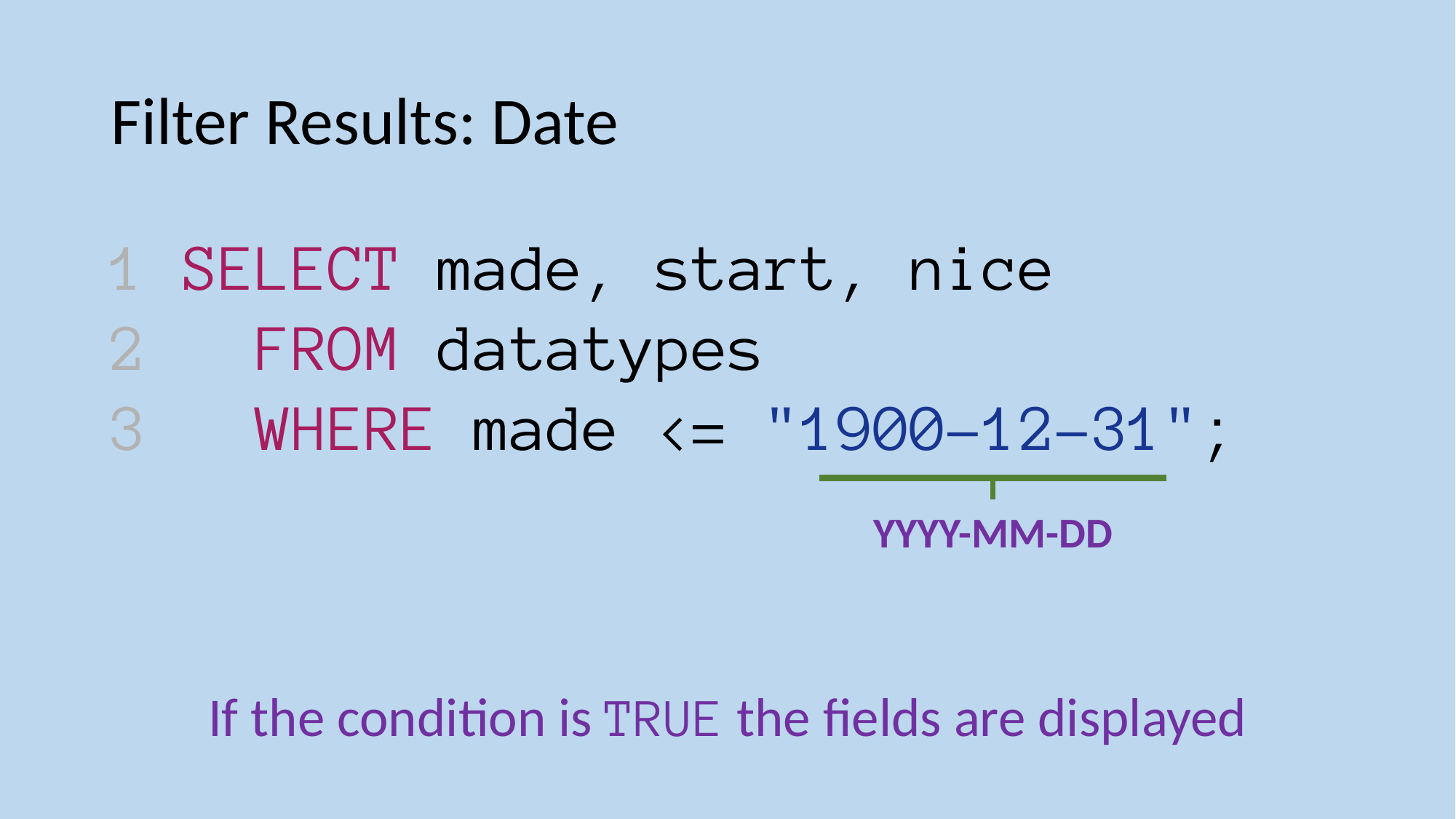

# Filter Results: Date
1 SELECT made, start, nice
2   FROM datatypes
3   WHERE made <= "1900-12-31";
YYYY-MM-DD
If the condition is TRUE the fields are displayed